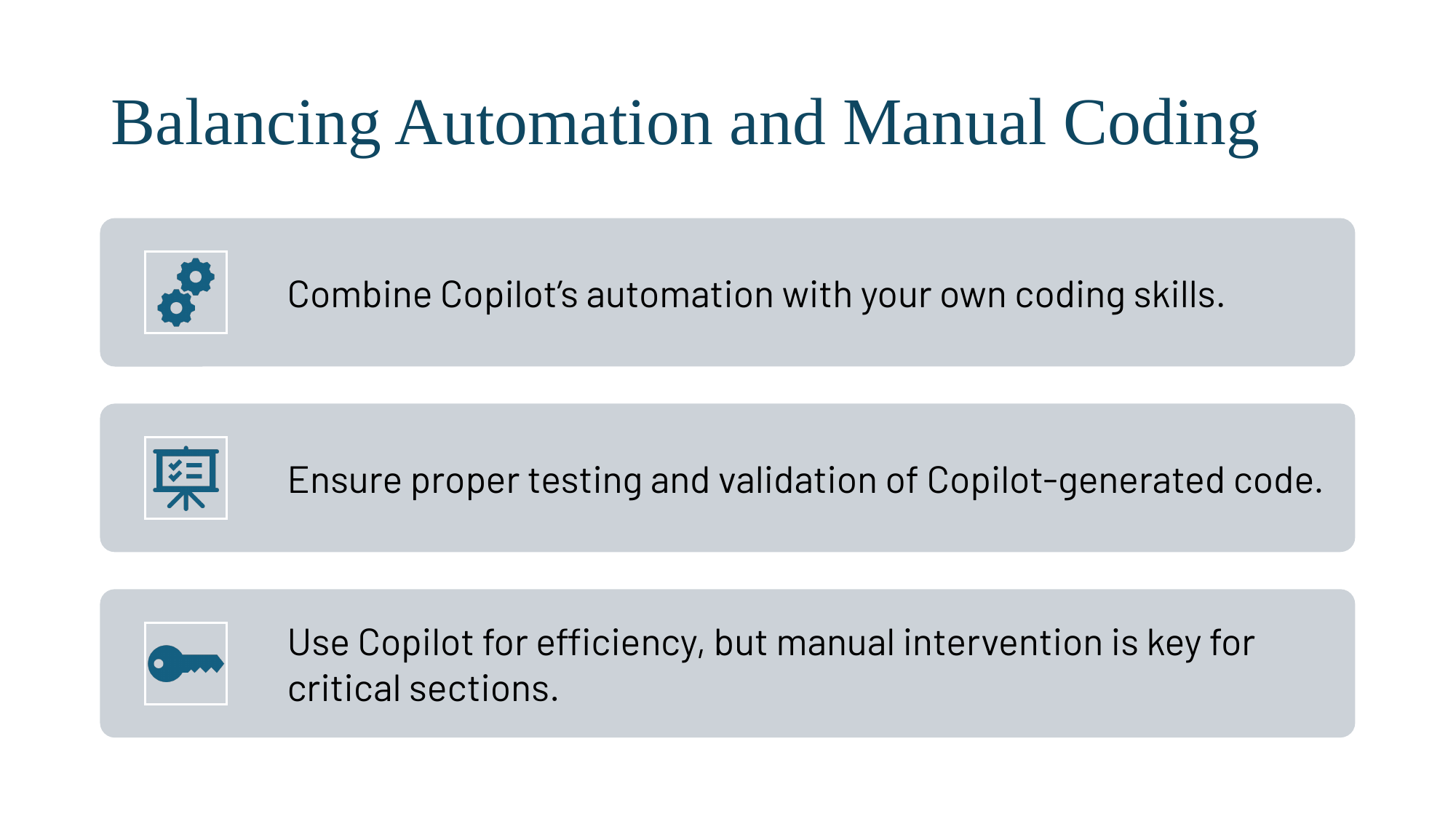

# Balancing Automation and Manual Coding
Combine Copilot’s automation with your own coding skills.
Ensure proper testing and validation of Copilot-generated code.
Use Copilot for efficiency, but manual intervention is key for critical sections.